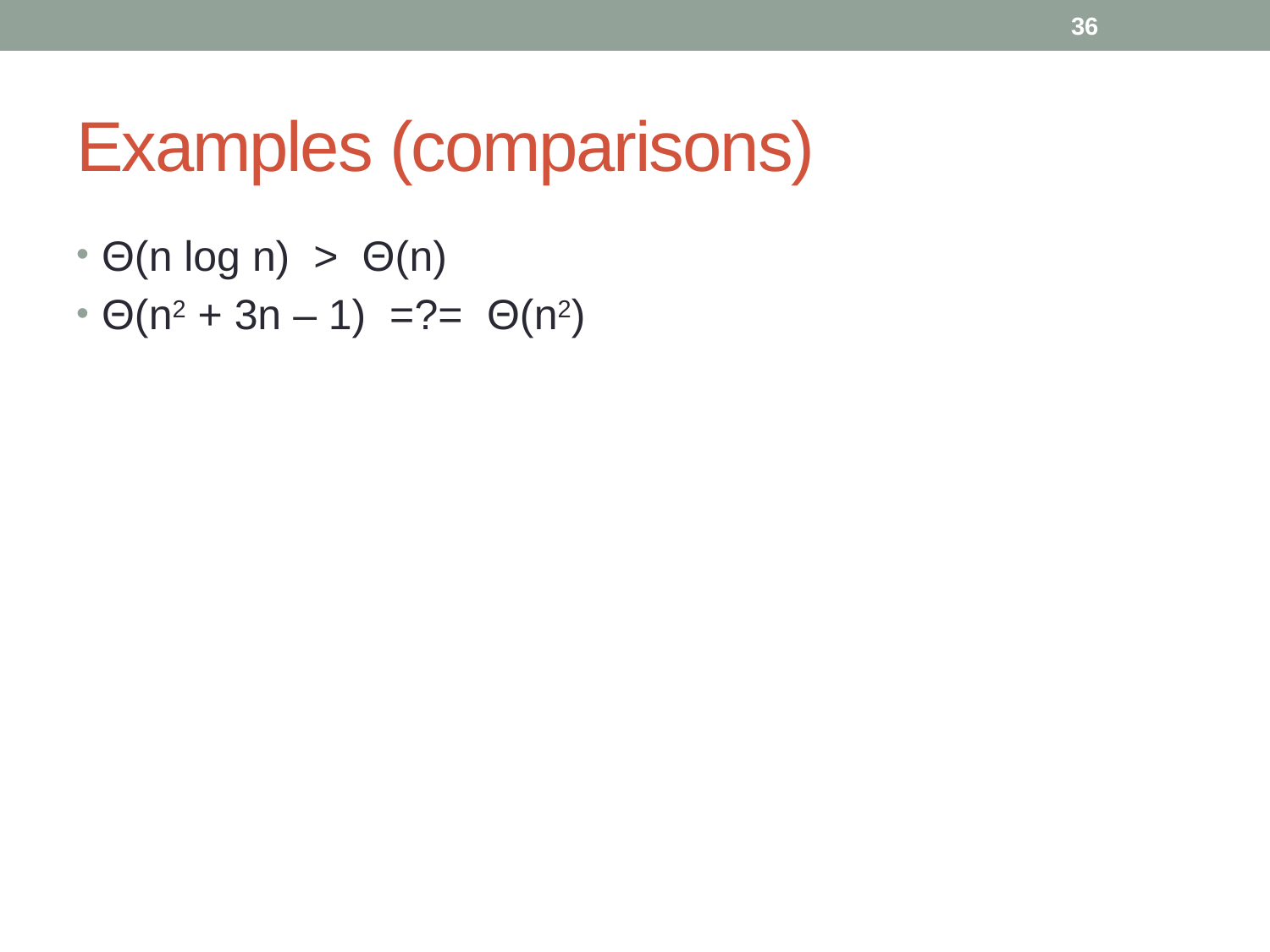

36
# Examples (comparisons)
Θ(n log n)  >  Θ(n)
Θ(n2 + 3n – 1)  =?=  Θ(n2)